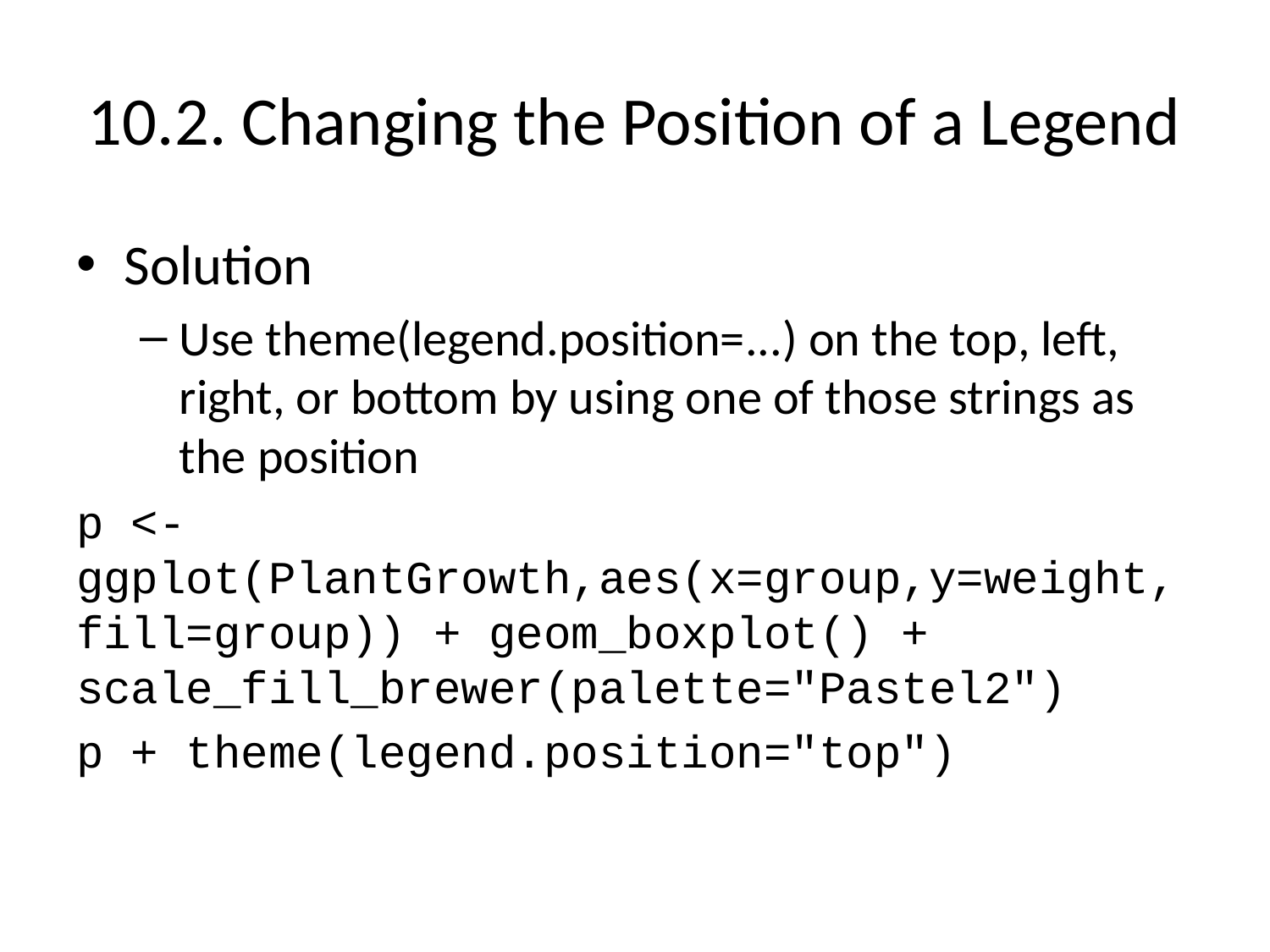

# 10.2. Changing the Position of a Legend
Solution
Use theme(legend.position=...) on the top, left, right, or bottom by using one of those strings as the position
p <-ggplot(PlantGrowth,aes(x=group,y=weight,fill=group)) + geom_boxplot() + scale_fill_brewer(palette="Pastel2")
p + theme(legend.position="top")